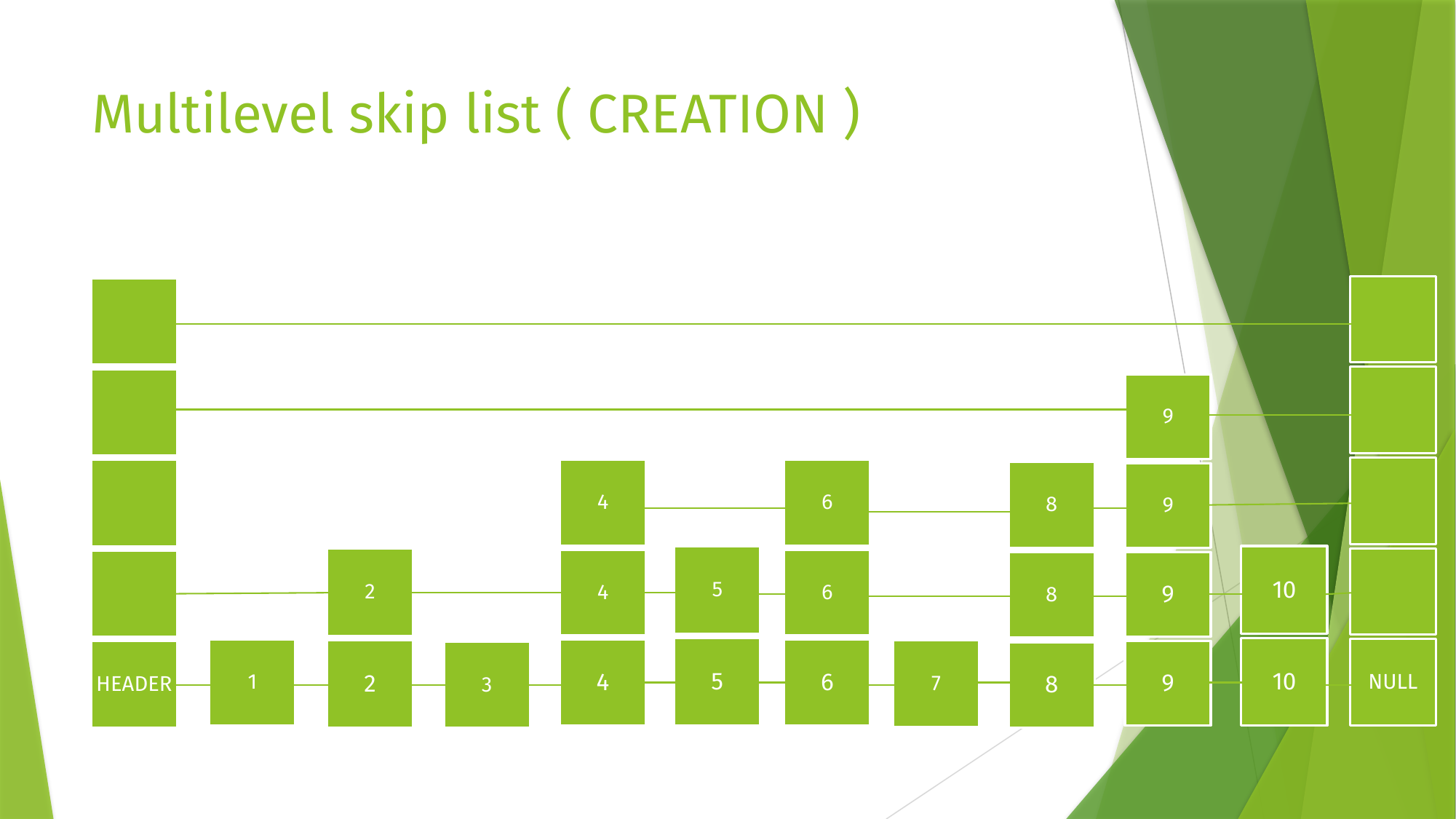

# Multilevel skip list ( CREATION )

NULL

HEADER
9
9
9
9
4
4
4
6
6
6
8
8
8
10
10
5
5
2
2
1

7

3